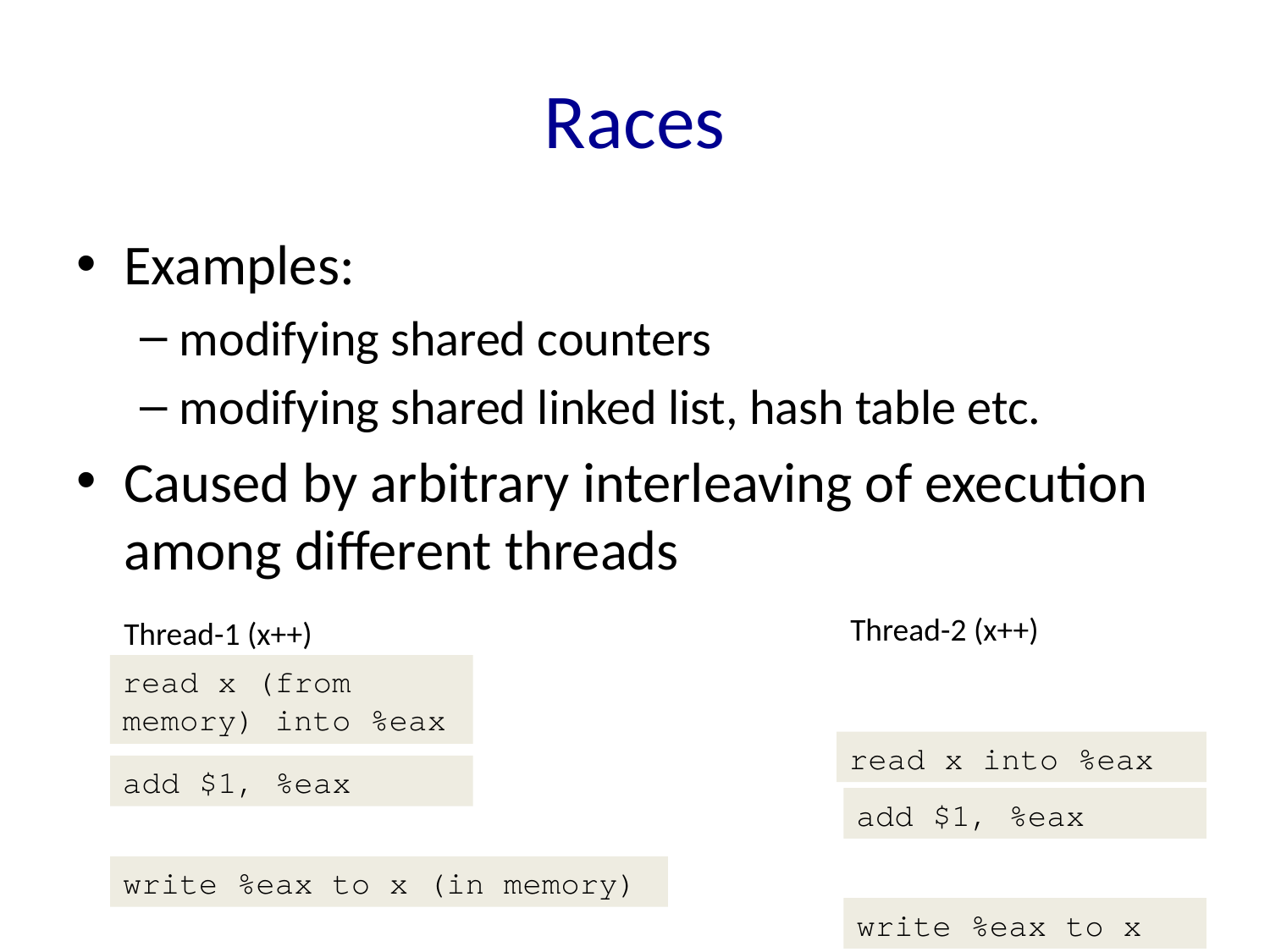

# Races
Examples:
modifying shared counters
modifying shared linked list, hash table etc.
Caused by arbitrary interleaving of execution among different threads

Thread-2 (x++)
Thread-1 (x++)
read x (from memory) into %eax
read x into %eax
add $1, %eax
add $1, %eax
write %eax to x (in memory)
write %eax to x